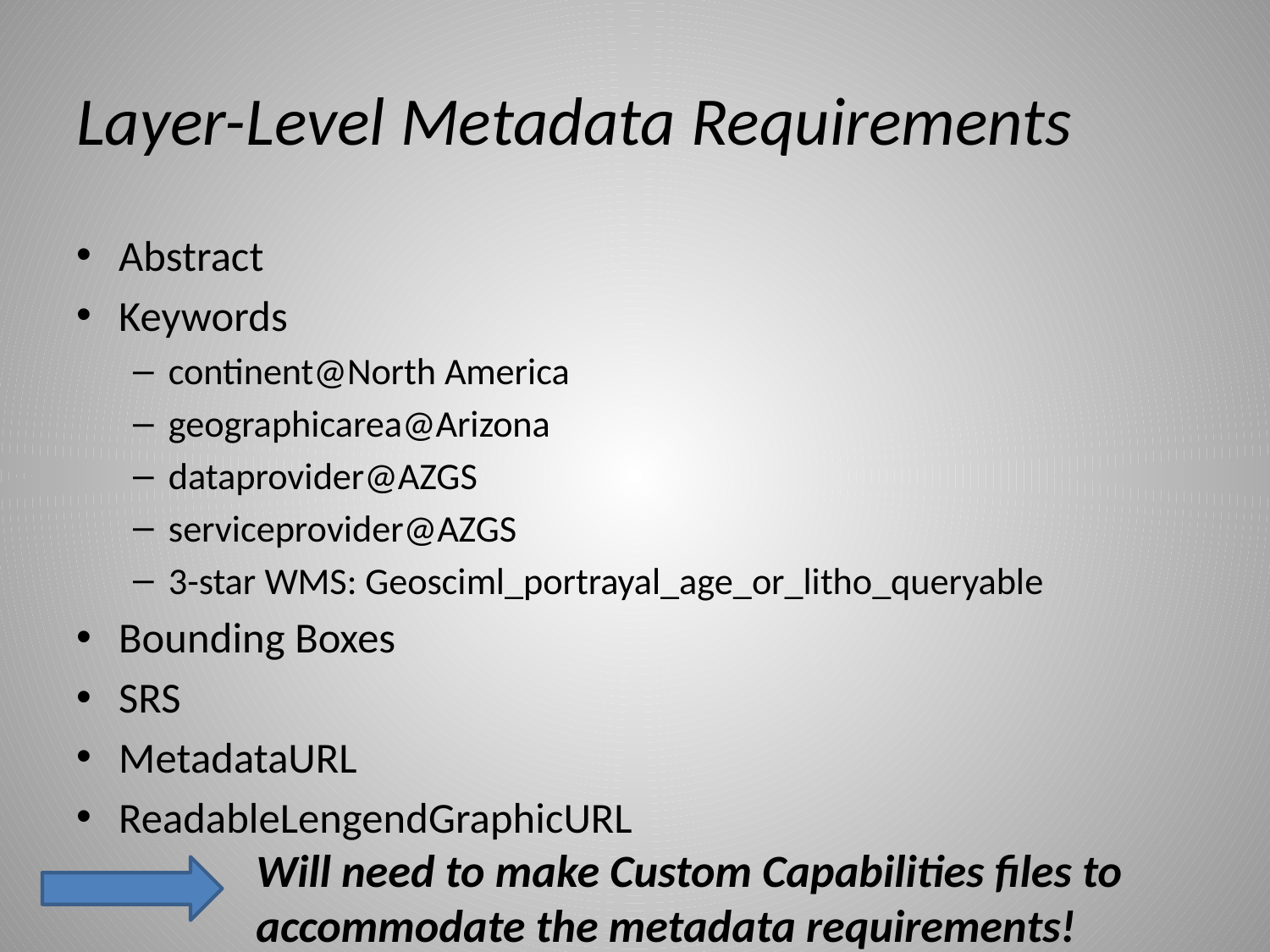

# Layer-Level Metadata Requirements
Abstract
Keywords
continent@North America
geographicarea@Arizona
dataprovider@AZGS
serviceprovider@AZGS
3-star WMS: Geosciml_portrayal_age_or_litho_queryable
Bounding Boxes
SRS
MetadataURL
ReadableLengendGraphicURL

Will need to make Custom Capabilities files to accommodate the metadata requirements!